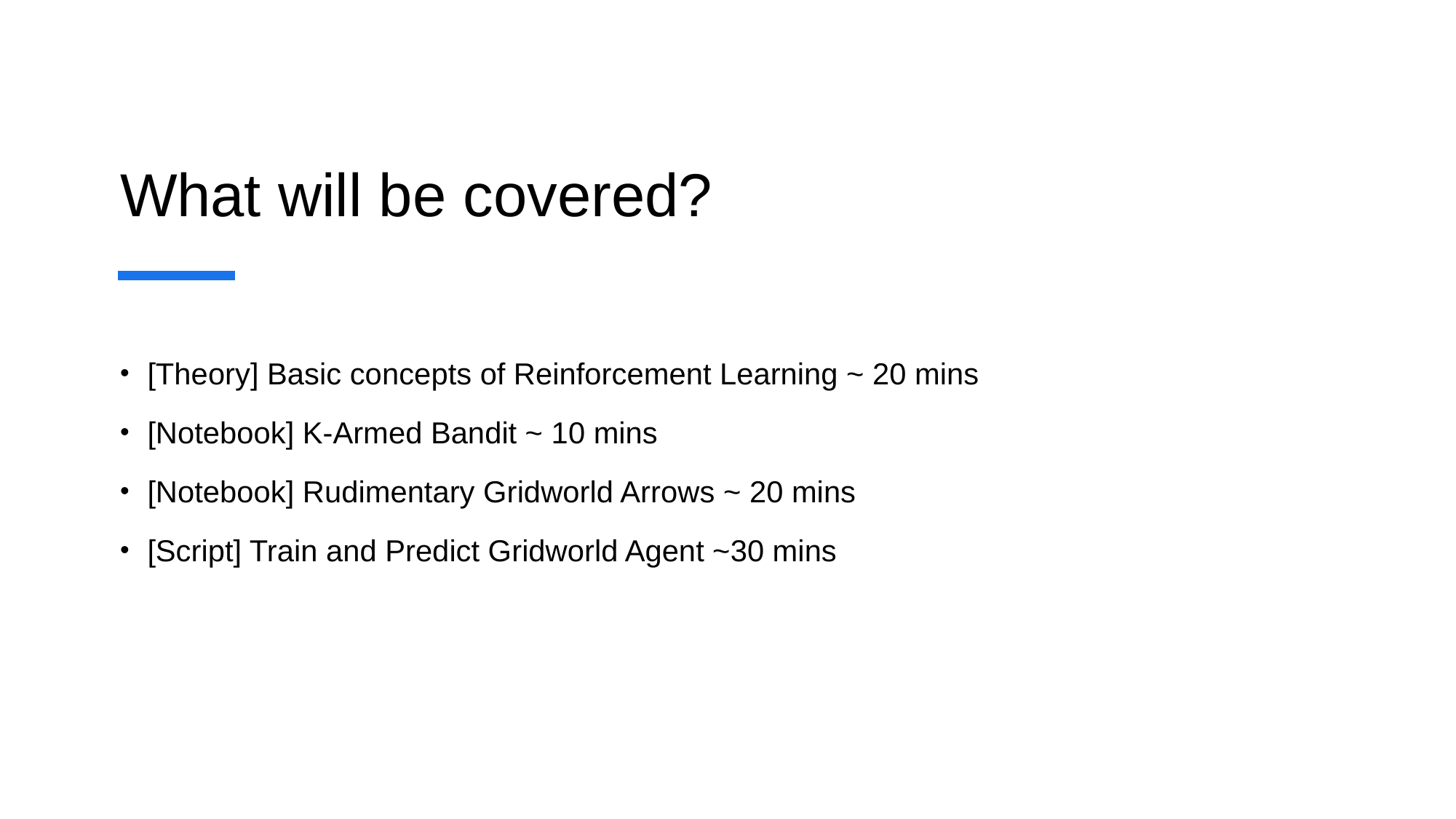

# What will be covered?
[Theory] Basic concepts of Reinforcement Learning ~ 20 mins
[Notebook] K-Armed Bandit ~ 10 mins
[Notebook] Rudimentary Gridworld Arrows ~ 20 mins
[Script] Train and Predict Gridworld Agent ~30 mins